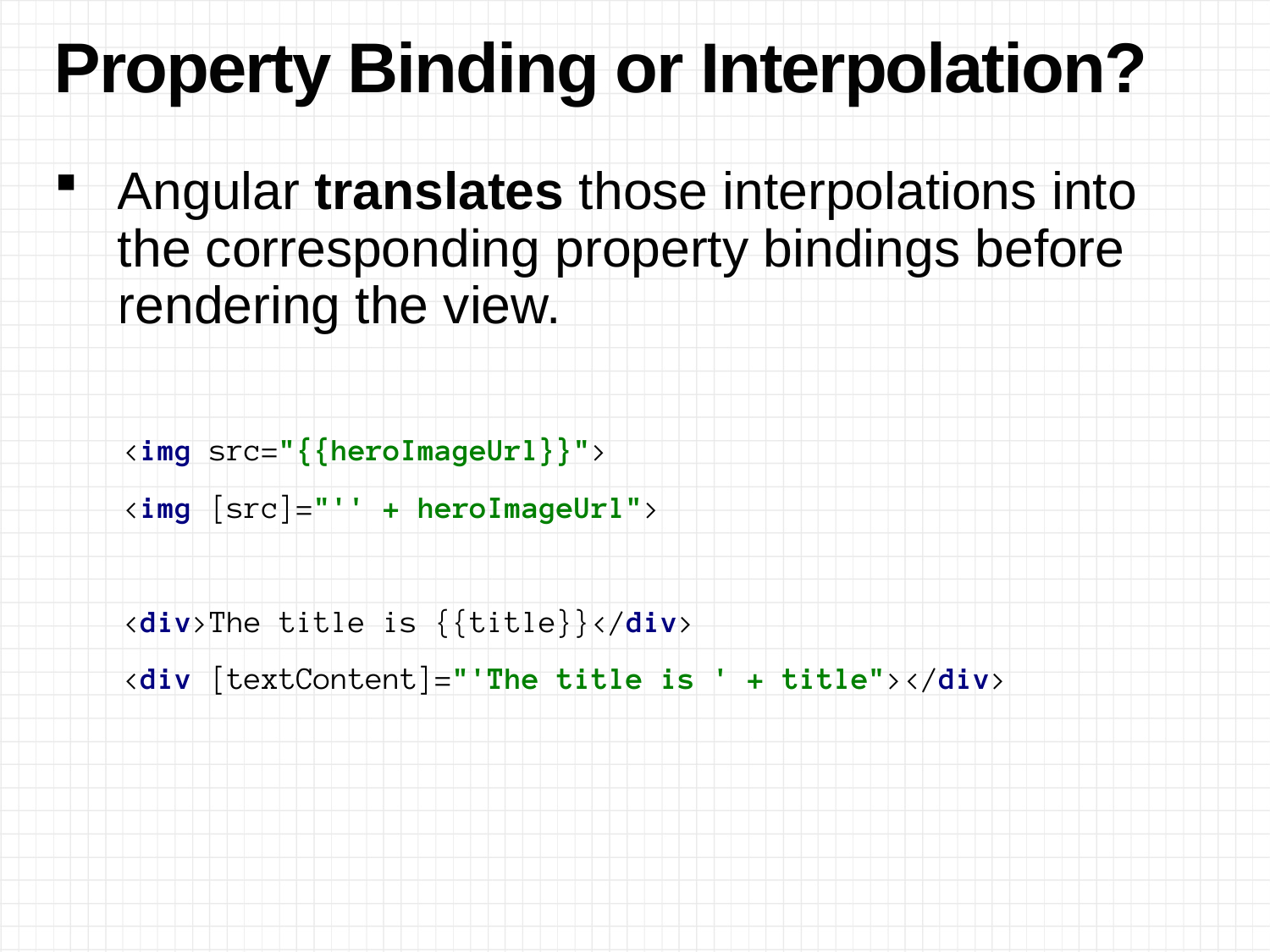

# Property Binding or Interpolation?
Angular translates those interpolations into the corresponding property bindings before rendering the view.
<img src="{{heroImageUrl}}">
<img [src]="'' + heroImageUrl">
<div>The title is {{title}}</div>
<div [textContent]="'The title is ' + title"></div>